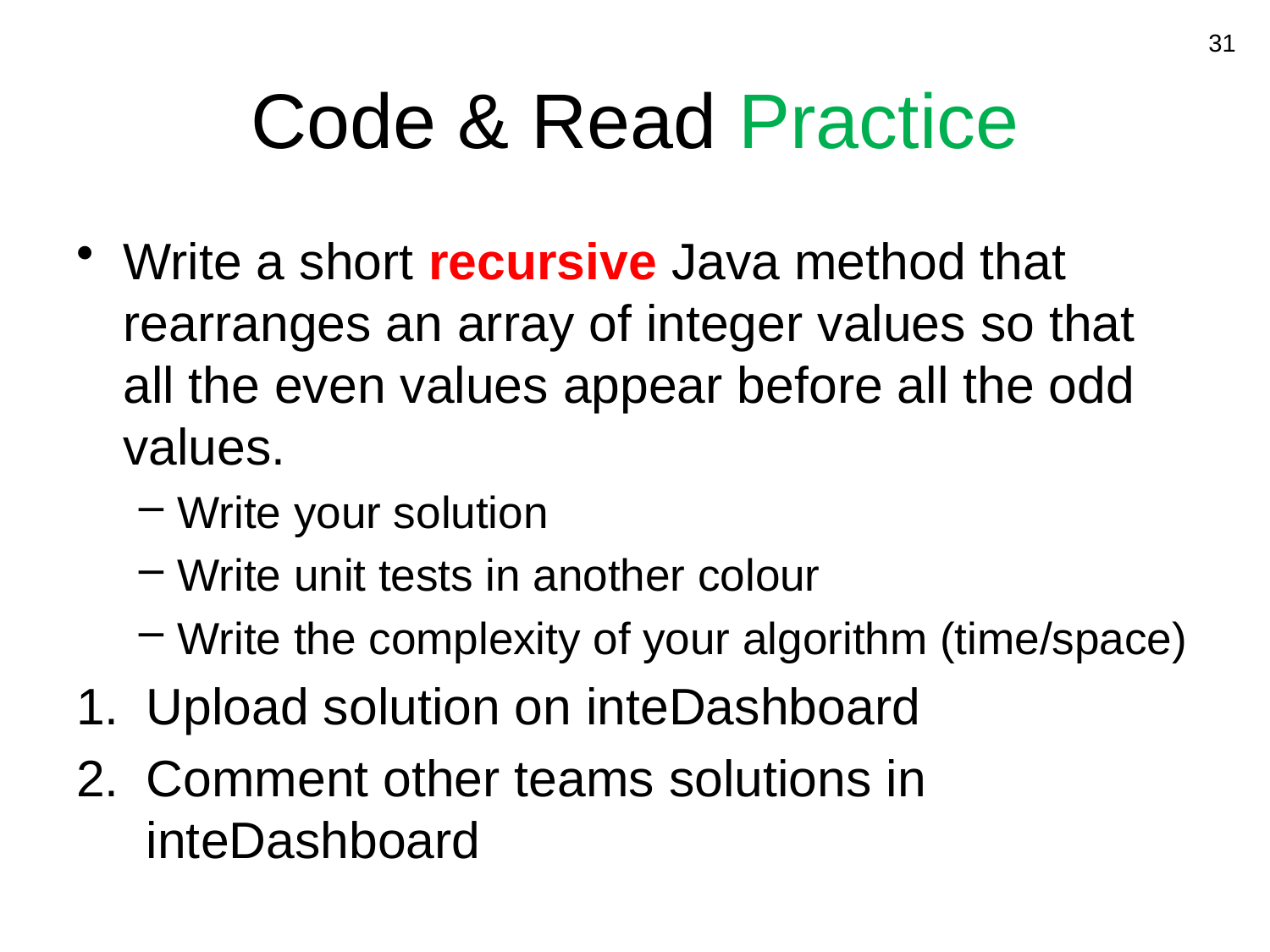

31
# Code & Read Practice
Write a short recursive Java method that rearranges an array of integer values so that all the even values appear before all the odd values.
Write your solution
Write unit tests in another colour
Write the complexity of your algorithm (time/space)
Upload solution on inteDashboard
Comment other teams solutions in inteDashboard